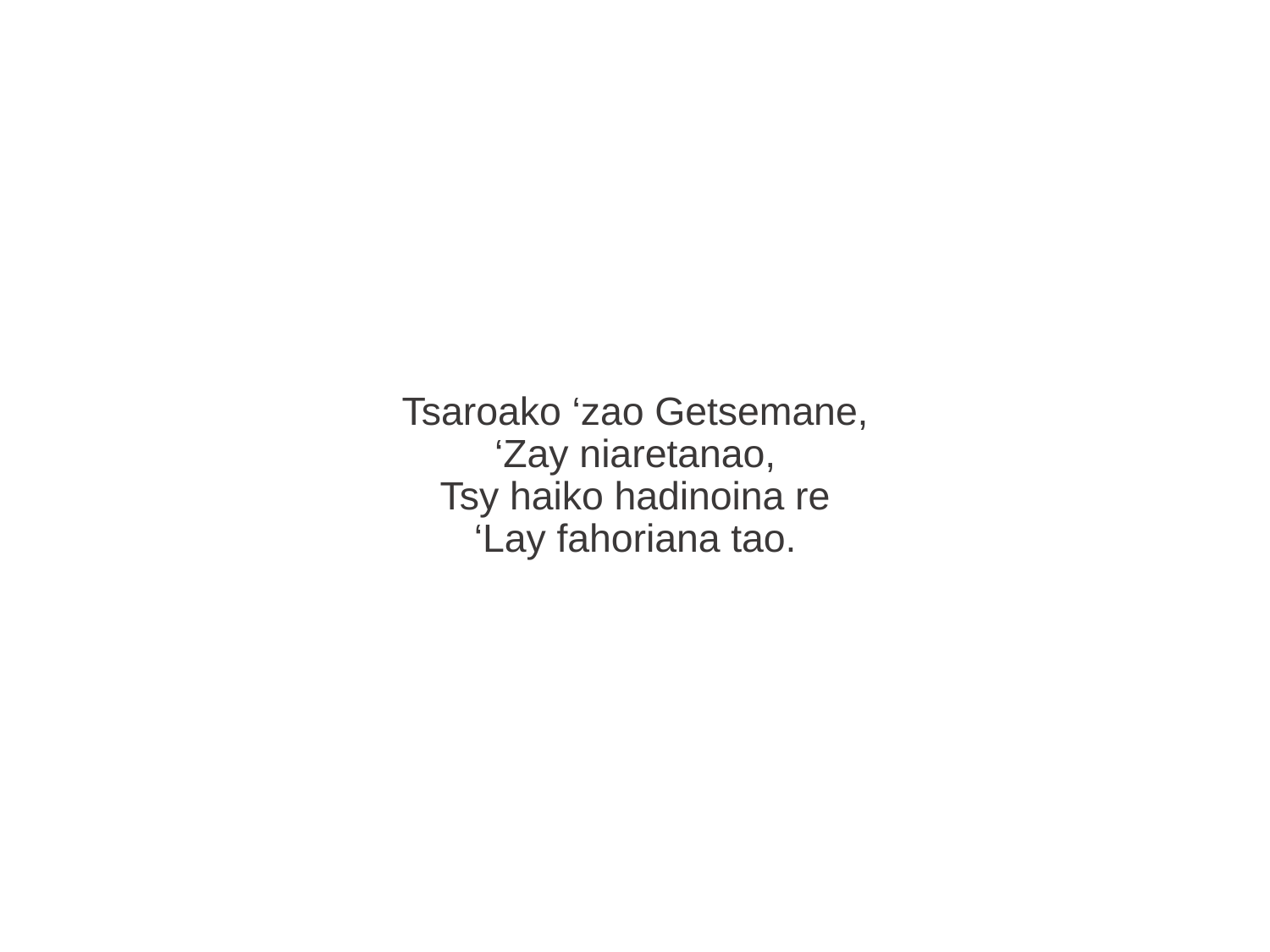

Tsaroako ‘zao Getsemane,
‘Zay niaretanao,
Tsy haiko hadinoina re
‘Lay fahoriana tao.